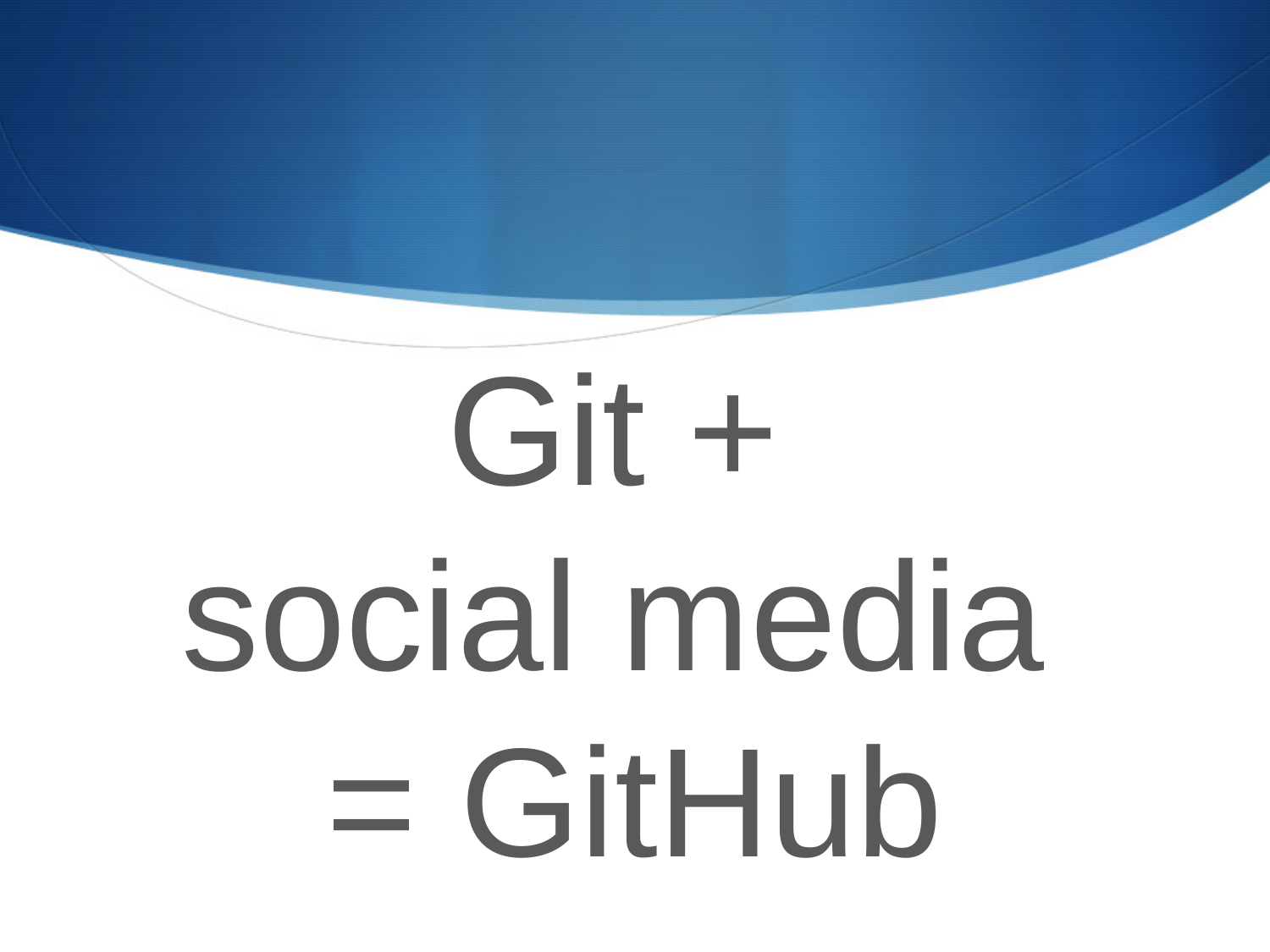

#
Git +
social media
= GitHub